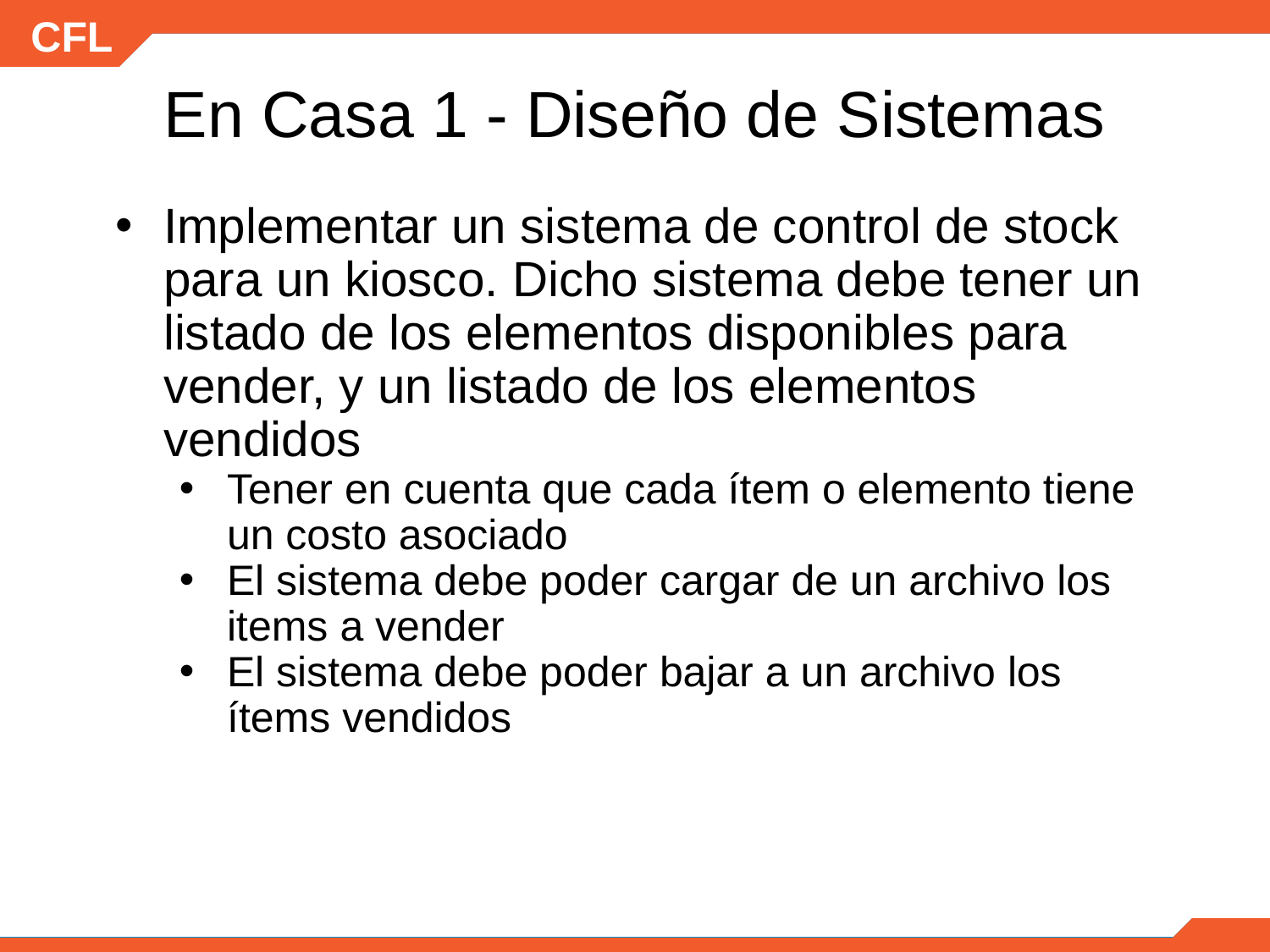

# En Casa 1 - Diseño de Sistemas
Implementar un sistema de control de stock para un kiosco. Dicho sistema debe tener un listado de los elementos disponibles para vender, y un listado de los elementos vendidos
Tener en cuenta que cada ítem o elemento tiene un costo asociado
El sistema debe poder cargar de un archivo los items a vender
El sistema debe poder bajar a un archivo los ítems vendidos